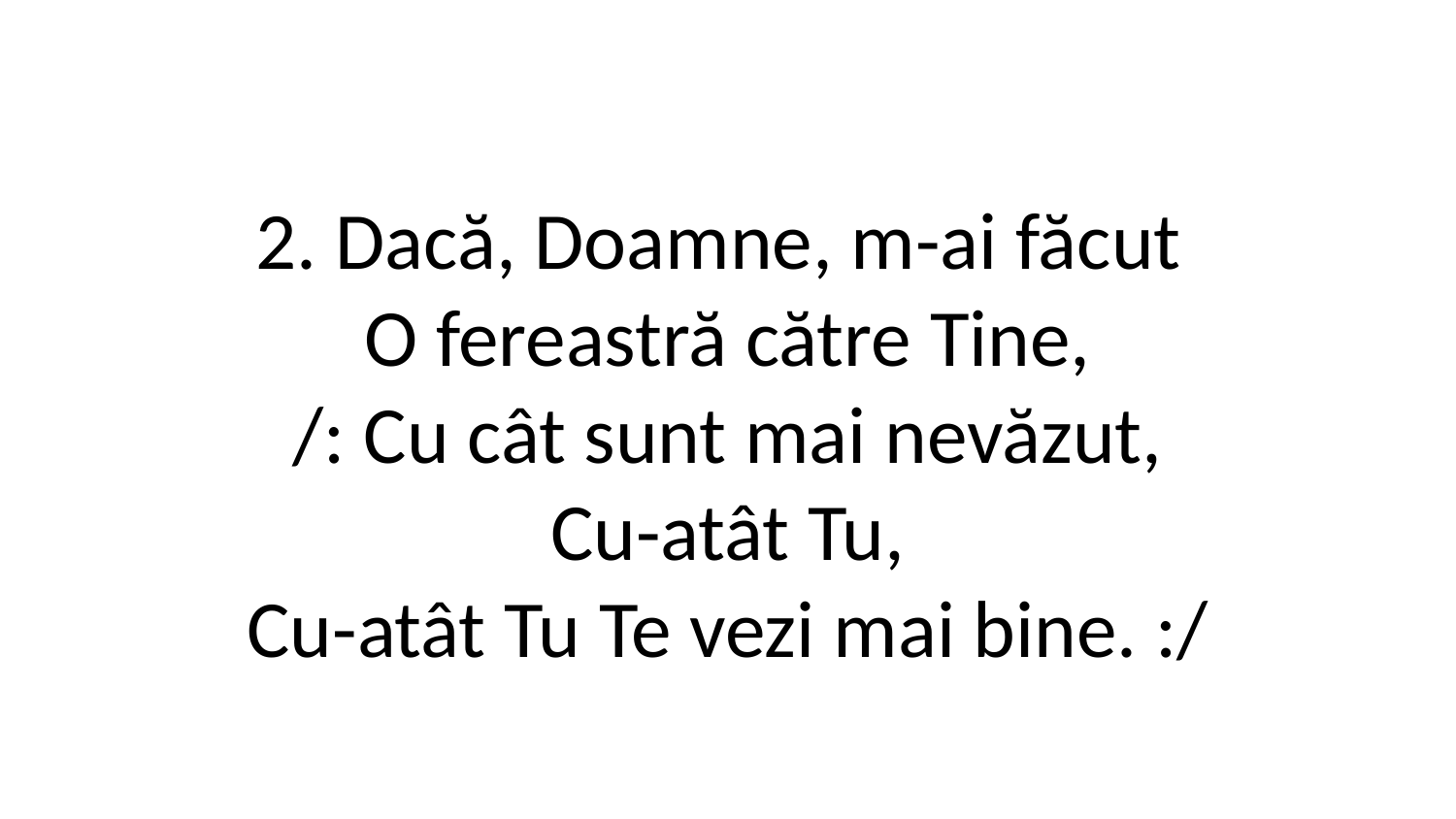

2. Dacă, Doamne, m-ai făcut
O fereastră către Tine,
/: Cu cât sunt mai nevăzut,
Cu-atât Tu,
Cu-atât Tu Te vezi mai bine. :/